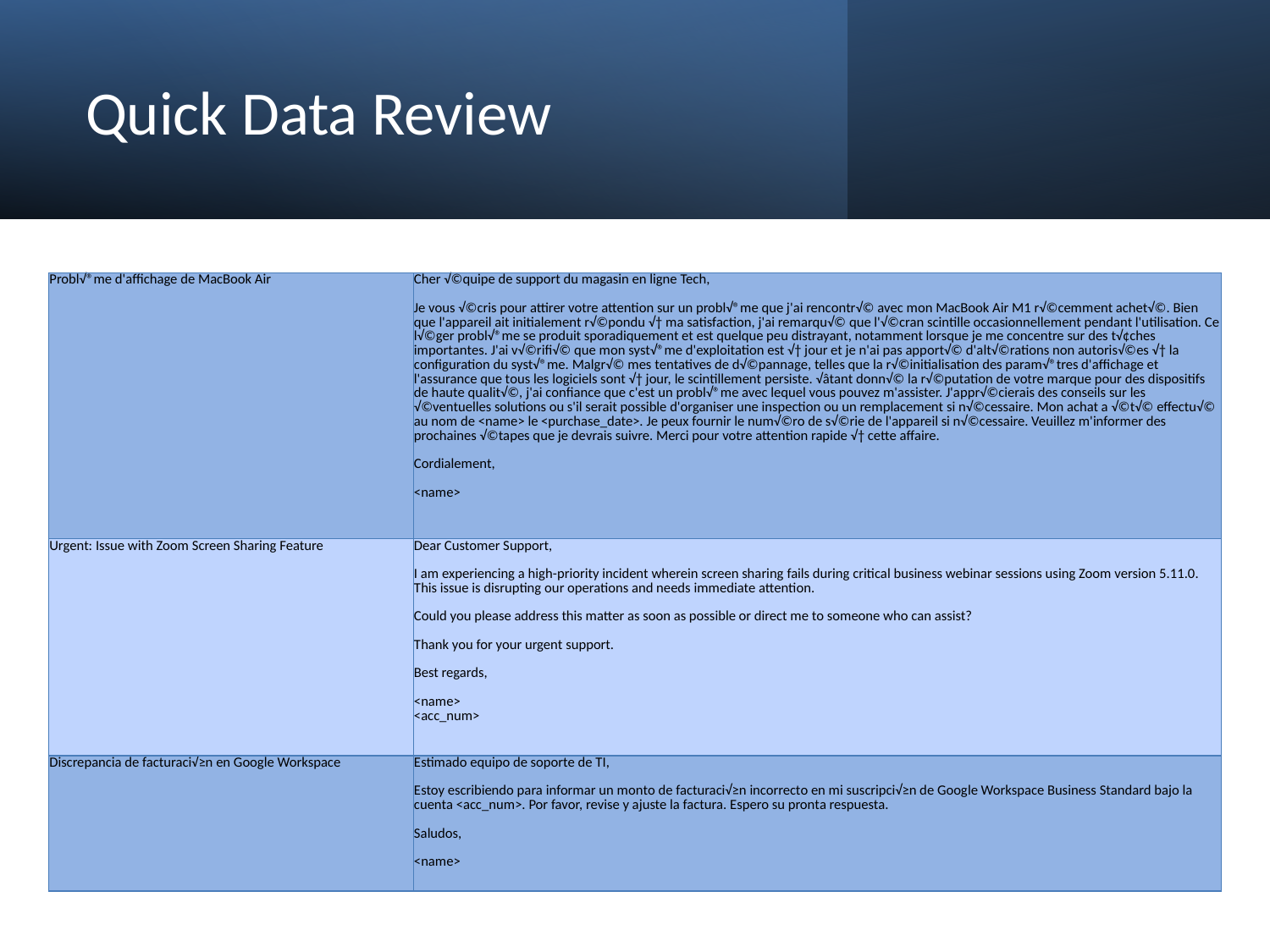

# Quick Data Review
| Probl√®me d'affichage de MacBook Air | Cher √©quipe de support du magasin en ligne Tech, Je vous √©cris pour attirer votre attention sur un probl√®me que j'ai rencontr√© avec mon MacBook Air M1 r√©cemment achet√©. Bien que l'appareil ait initialement r√©pondu √† ma satisfaction, j'ai remarqu√© que l'√©cran scintille occasionnellement pendant l'utilisation. Ce l√©ger probl√®me se produit sporadiquement et est quelque peu distrayant, notamment lorsque je me concentre sur des t√¢ches importantes. J'ai v√©rifi√© que mon syst√®me d'exploitation est √† jour et je n'ai pas apport√© d'alt√©rations non autoris√©es √† la configuration du syst√®me. Malgr√© mes tentatives de d√©pannage, telles que la r√©initialisation des param√®tres d'affichage et l'assurance que tous les logiciels sont √† jour, le scintillement persiste. √âtant donn√© la r√©putation de votre marque pour des dispositifs de haute qualit√©, j'ai confiance que c'est un probl√®me avec lequel vous pouvez m'assister. J'appr√©cierais des conseils sur les √©ventuelles solutions ou s'il serait possible d'organiser une inspection ou un remplacement si n√©cessaire. Mon achat a √©t√© effectu√© au nom de <name> le <purchase\_date>. Je peux fournir le num√©ro de s√©rie de l'appareil si n√©cessaire. Veuillez m'informer des prochaines √©tapes que je devrais suivre. Merci pour votre attention rapide √† cette affaire. Cordialement, <name> |
| --- | --- |
| Urgent: Issue with Zoom Screen Sharing Feature | Dear Customer Support, I am experiencing a high-priority incident wherein screen sharing fails during critical business webinar sessions using Zoom version 5.11.0. This issue is disrupting our operations and needs immediate attention. Could you please address this matter as soon as possible or direct me to someone who can assist? Thank you for your urgent support. Best regards, <name> <acc\_num> |
| Discrepancia de facturaci√≥n en Google Workspace | Estimado equipo de soporte de TI, Estoy escribiendo para informar un monto de facturaci√≥n incorrecto en mi suscripci√≥n de Google Workspace Business Standard bajo la cuenta <acc\_num>. Por favor, revise y ajuste la factura. Espero su pronta respuesta. Saludos, <name> |